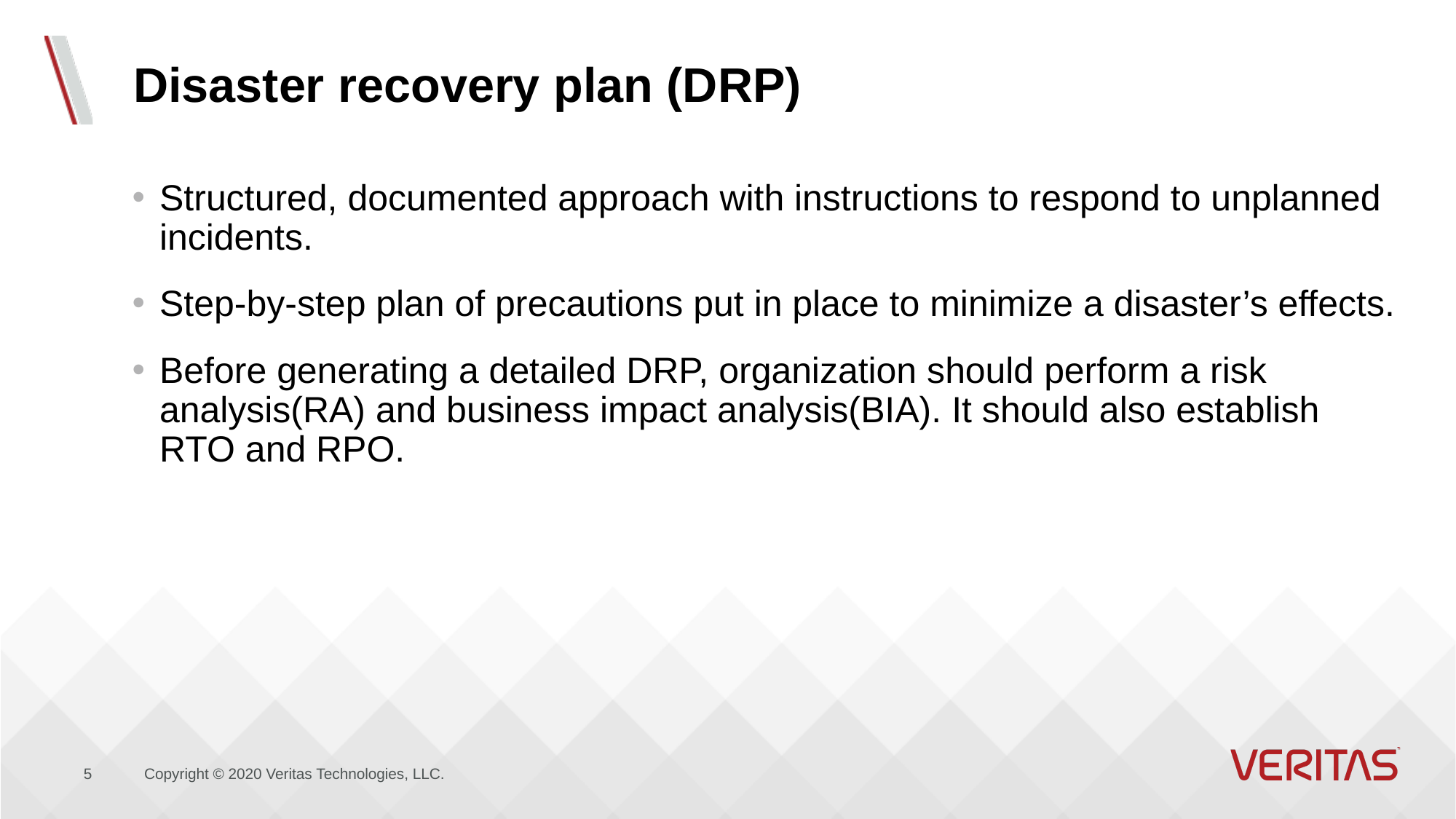

# Disaster recovery plan (DRP)
Structured, documented approach with instructions to respond to unplanned incidents.
Step-by-step plan of precautions put in place to minimize a disaster’s effects.
Before generating a detailed DRP, organization should perform a risk analysis(RA) and business impact analysis(BIA). It should also establish RTO and RPO.

5
Copyright © 2020 Veritas Technologies, LLC.